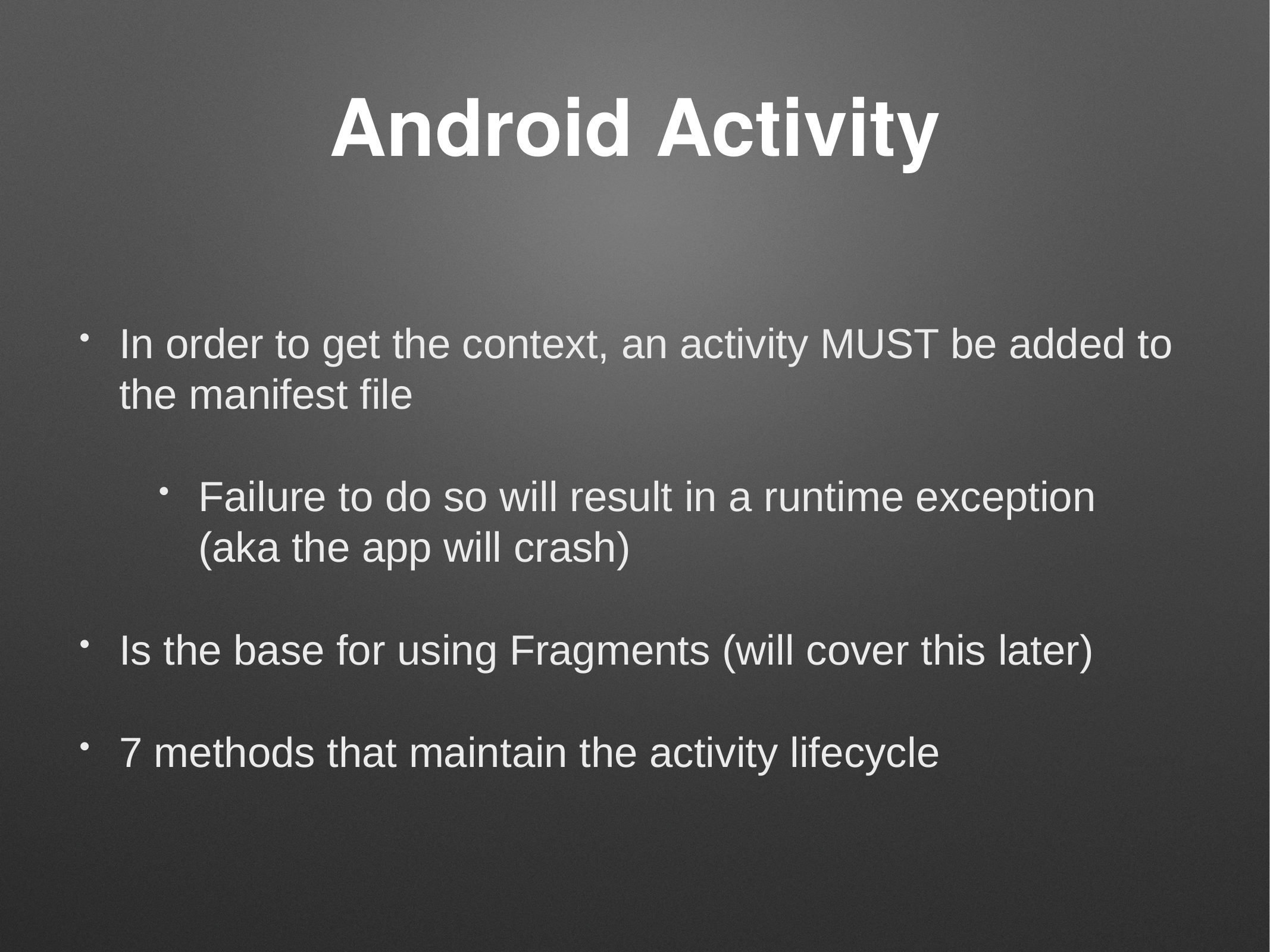

# Android Activity
In order to get the context, an activity MUST be added to the manifest file
Failure to do so will result in a runtime exception (aka the app will crash)
Is the base for using Fragments (will cover this later)
7 methods that maintain the activity lifecycle